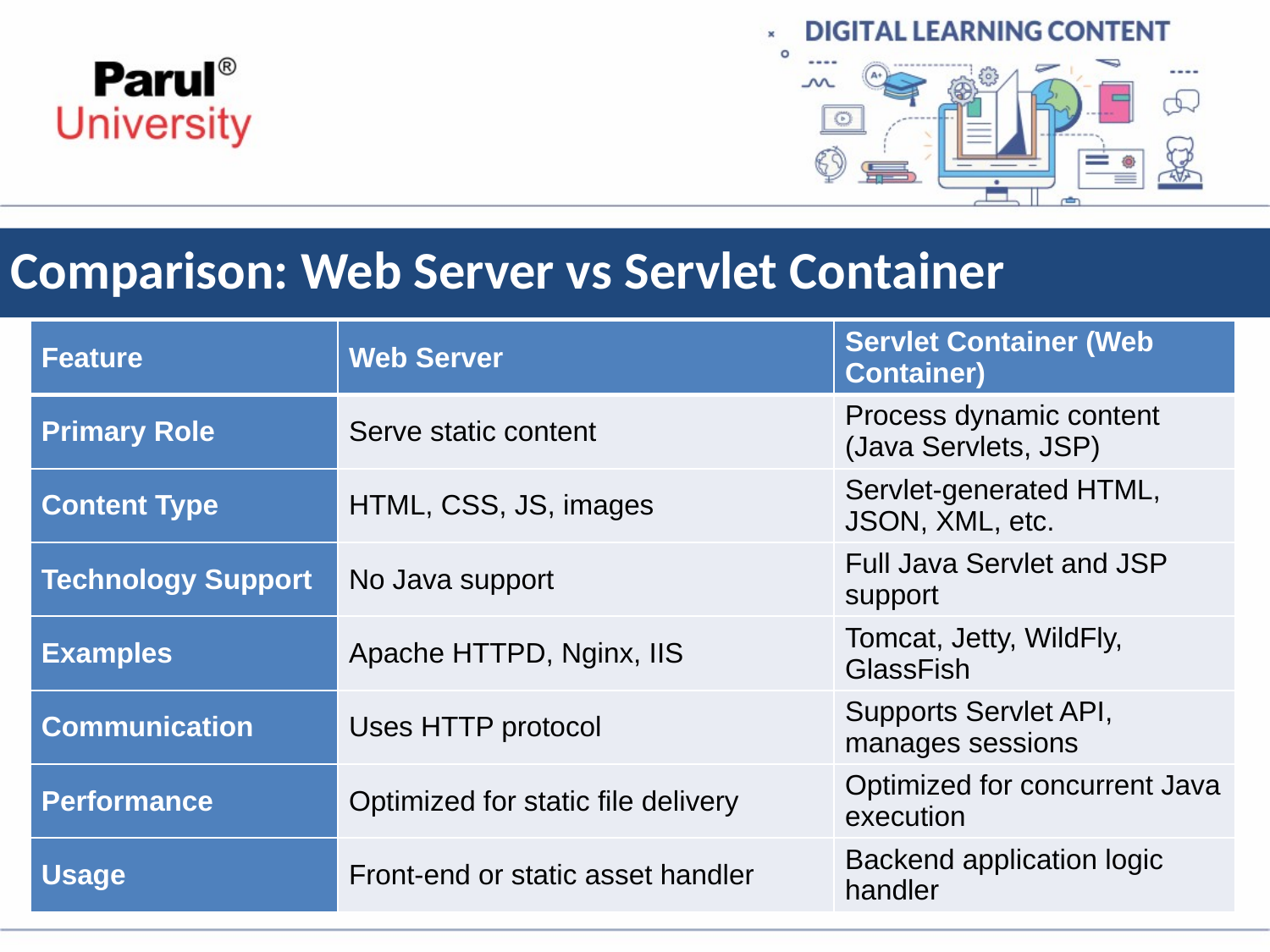

# Comparison: Web Server vs Servlet Container
| Feature | Web Server | Servlet Container (Web Container) |
| --- | --- | --- |
| Primary Role | Serve static content | Process dynamic content (Java Servlets, JSP) |
| Content Type | HTML, CSS, JS, images | Servlet-generated HTML, JSON, XML, etc. |
| Technology Support | No Java support | Full Java Servlet and JSP support |
| Examples | Apache HTTPD, Nginx, IIS | Tomcat, Jetty, WildFly, GlassFish |
| Communication | Uses HTTP protocol | Supports Servlet API, manages sessions |
| Performance | Optimized for static file delivery | Optimized for concurrent Java execution |
| Usage | Front-end or static asset handler | Backend application logic handler |